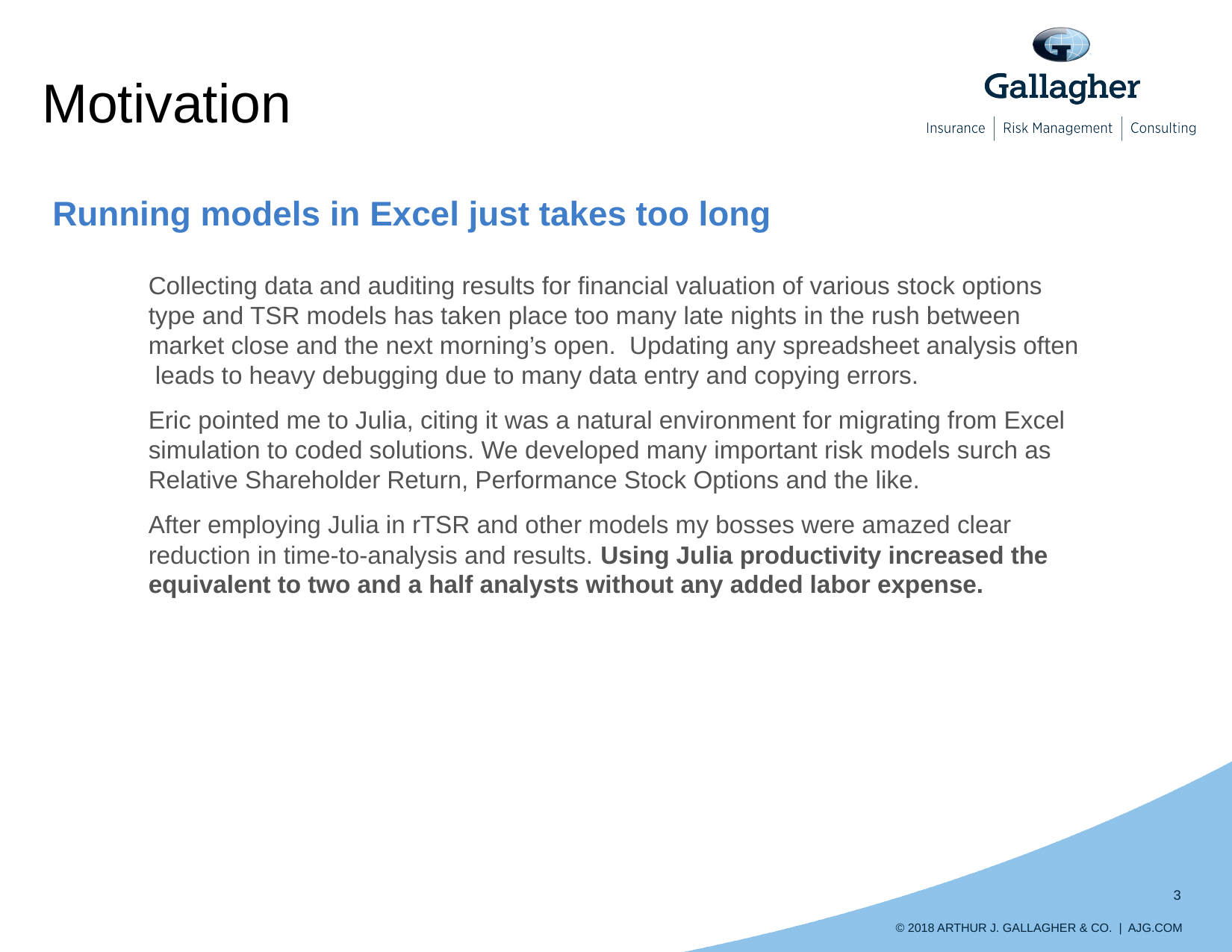

# Motivation
Running models in Excel just takes too long
Collecting data and auditing results for financial valuation of various stock options type and TSR models has taken place too many late nights in the rush between market close and the next morning’s open.  Updating any spreadsheet analysis often  leads to heavy debugging due to many data entry and copying errors.
Eric pointed me to Julia, citing it was a natural environment for migrating from Excel simulation to coded solutions. We developed many important risk models surch as Relative Shareholder Return, Performance Stock Options and the like.
After employing Julia in rTSR and other models my bosses were amazed clear reduction in time-to-analysis and results. Using Julia productivity increased the equivalent to two and a half analysts without any added labor expense.